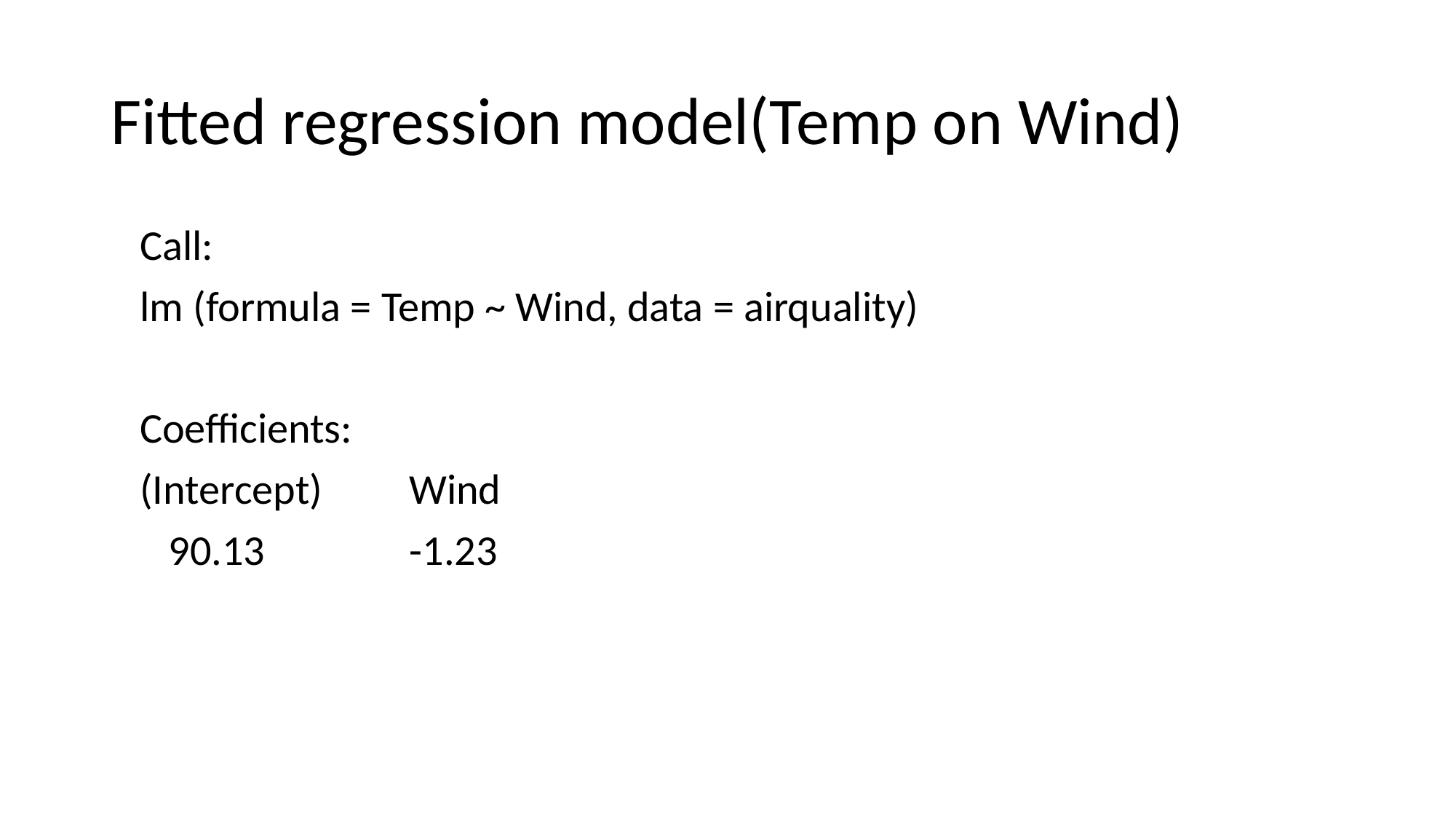

# Fitted regression model(Temp on Wind)
   Call:
   lm (formula = Temp ~ Wind, data = airquality)

   Coefficients:
   (Intercept)         Wind
      90.13               -1.23